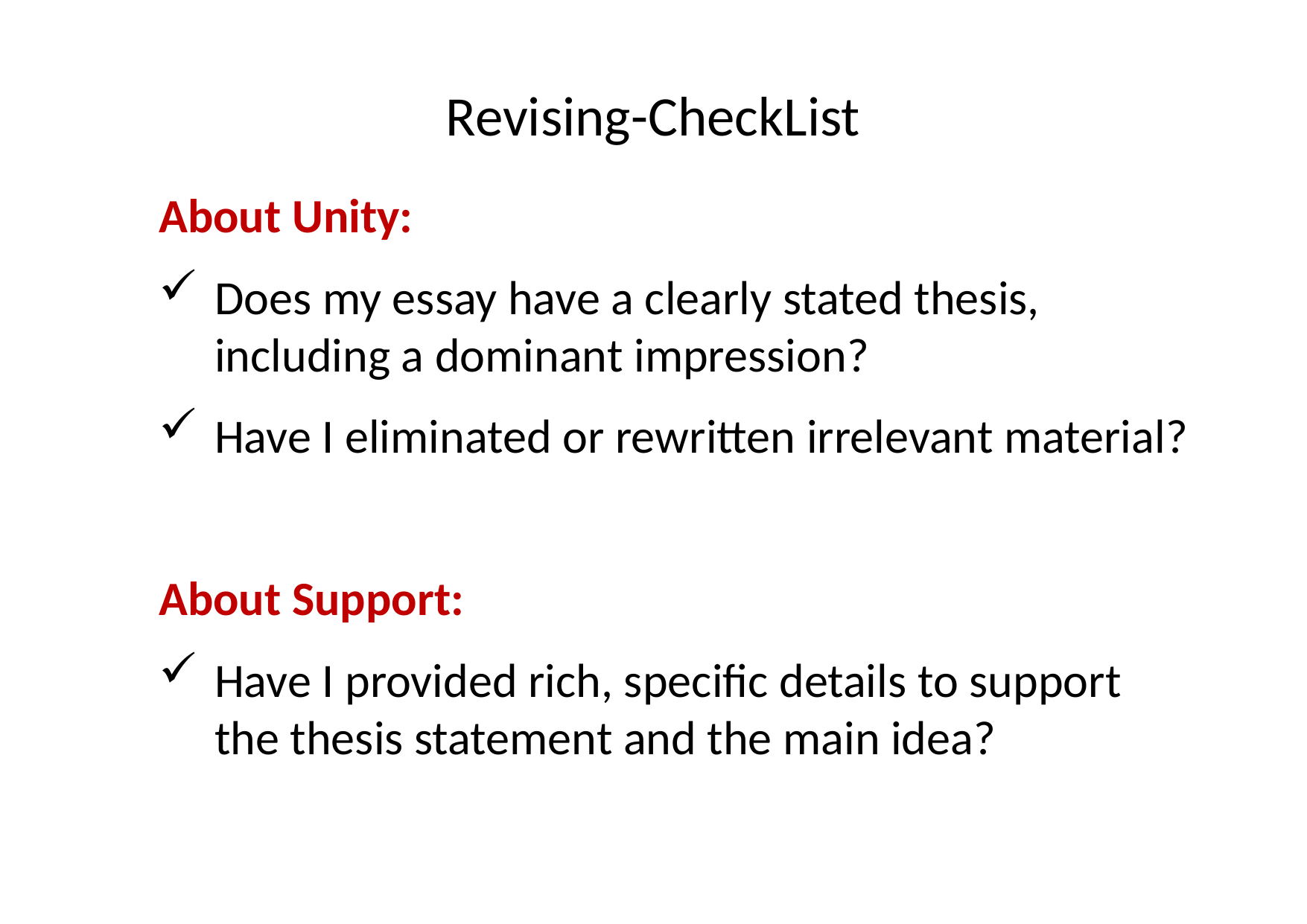

# Revising-CheckList
About Unity:
Does my essay have a clearly stated thesis, including a dominant impression?
Have I eliminated or rewritten irrelevant material?

About Support:
Have I provided rich, specific details to support the thesis statement and the main idea?